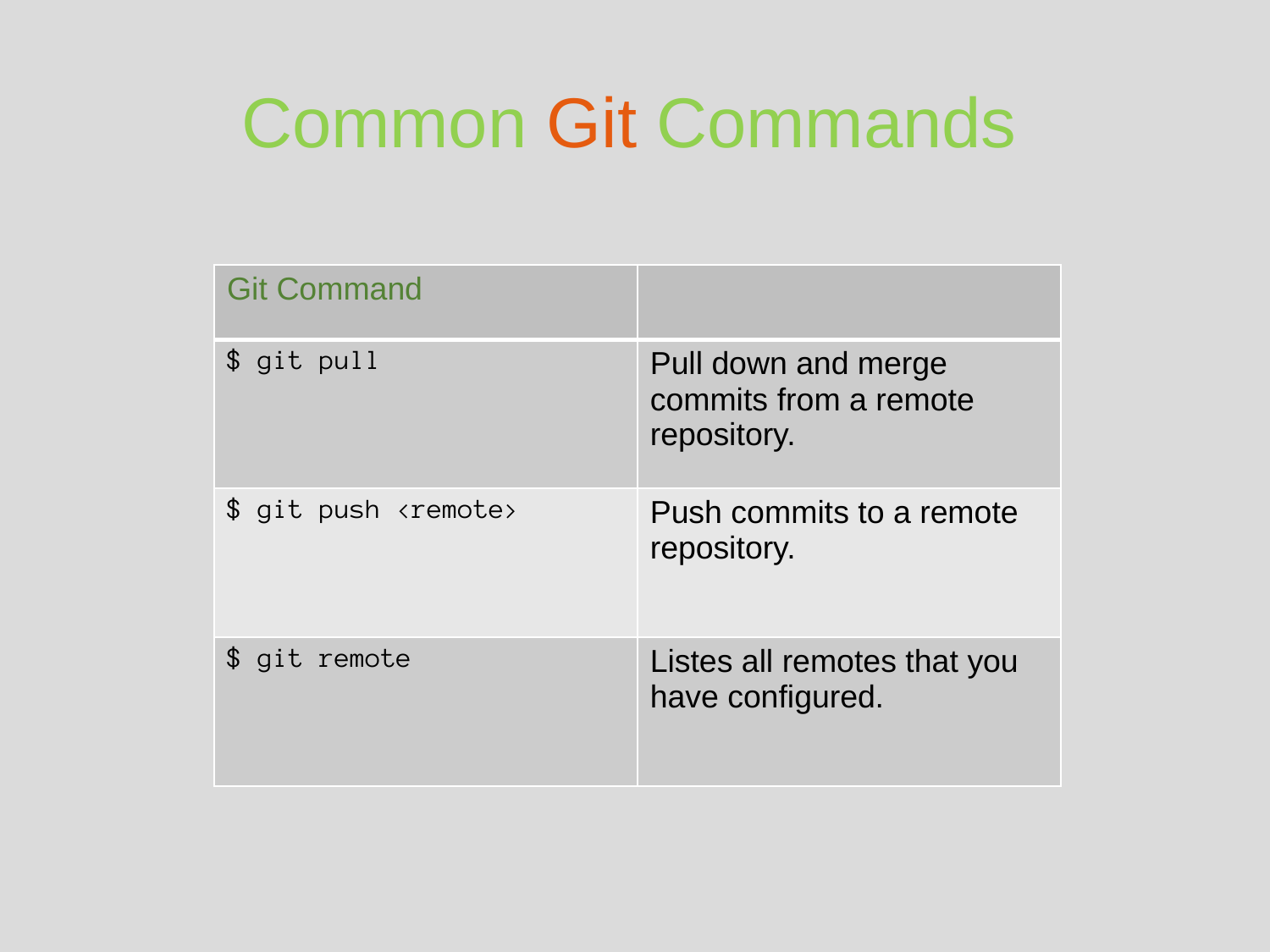

Common Git Commands
| Git Command |  |
| --- | --- |
| $ git pull | Pull down and merge commits from a remote repository. |
| $ git push <remote> | Push commits to a remote repository. |
| $ git remote | Listes all remotes that you have configured. |